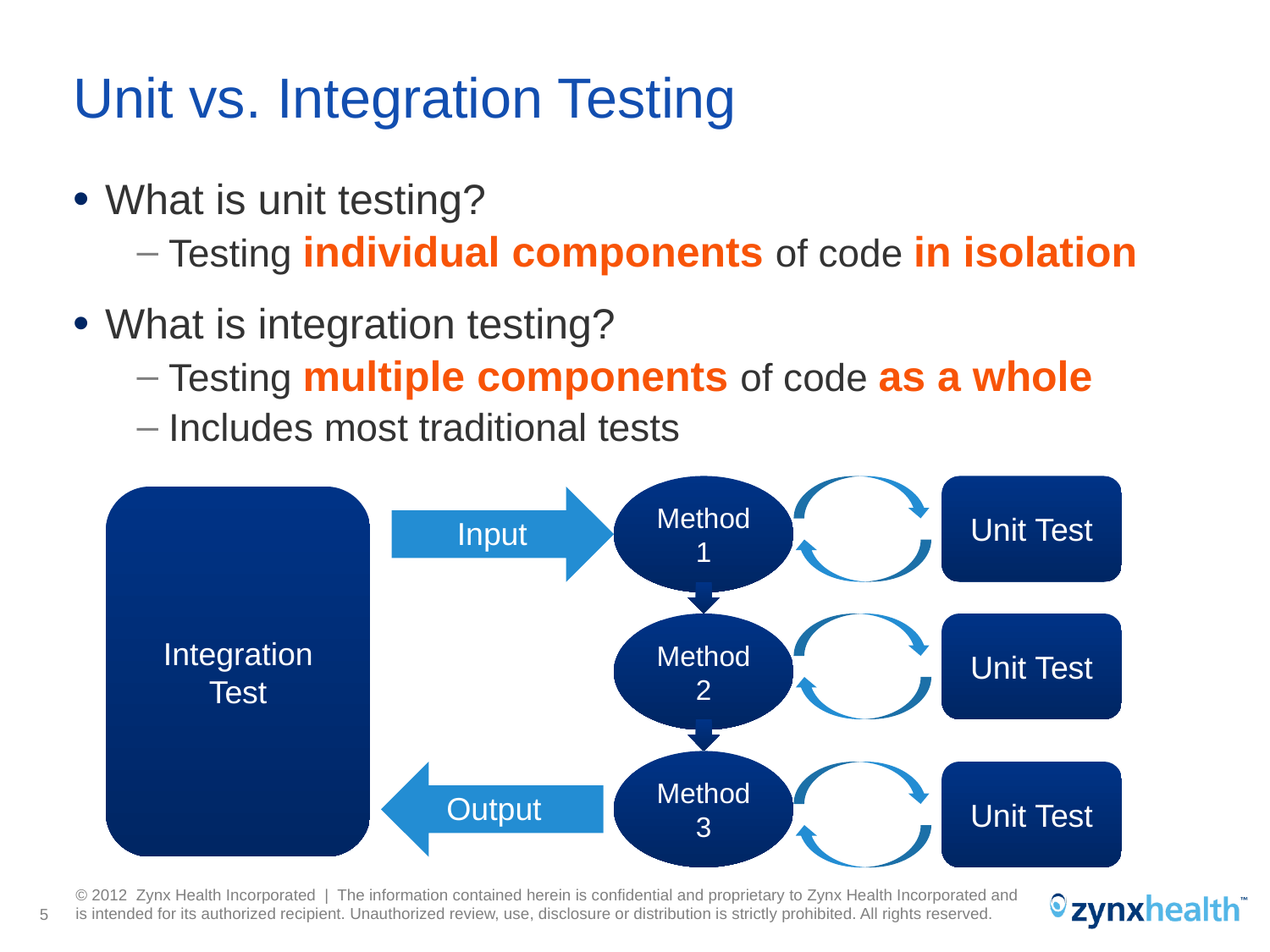

# Unit vs. Integration Testing
What is unit testing?
Testing individual components of code in isolation
What is integration testing?
Testing multiple components of code as a whole
Includes most traditional tests

Method 1

Unit Test
Integration Test

Input

Method 2

Unit Test

Method 3

Unit Test
Output